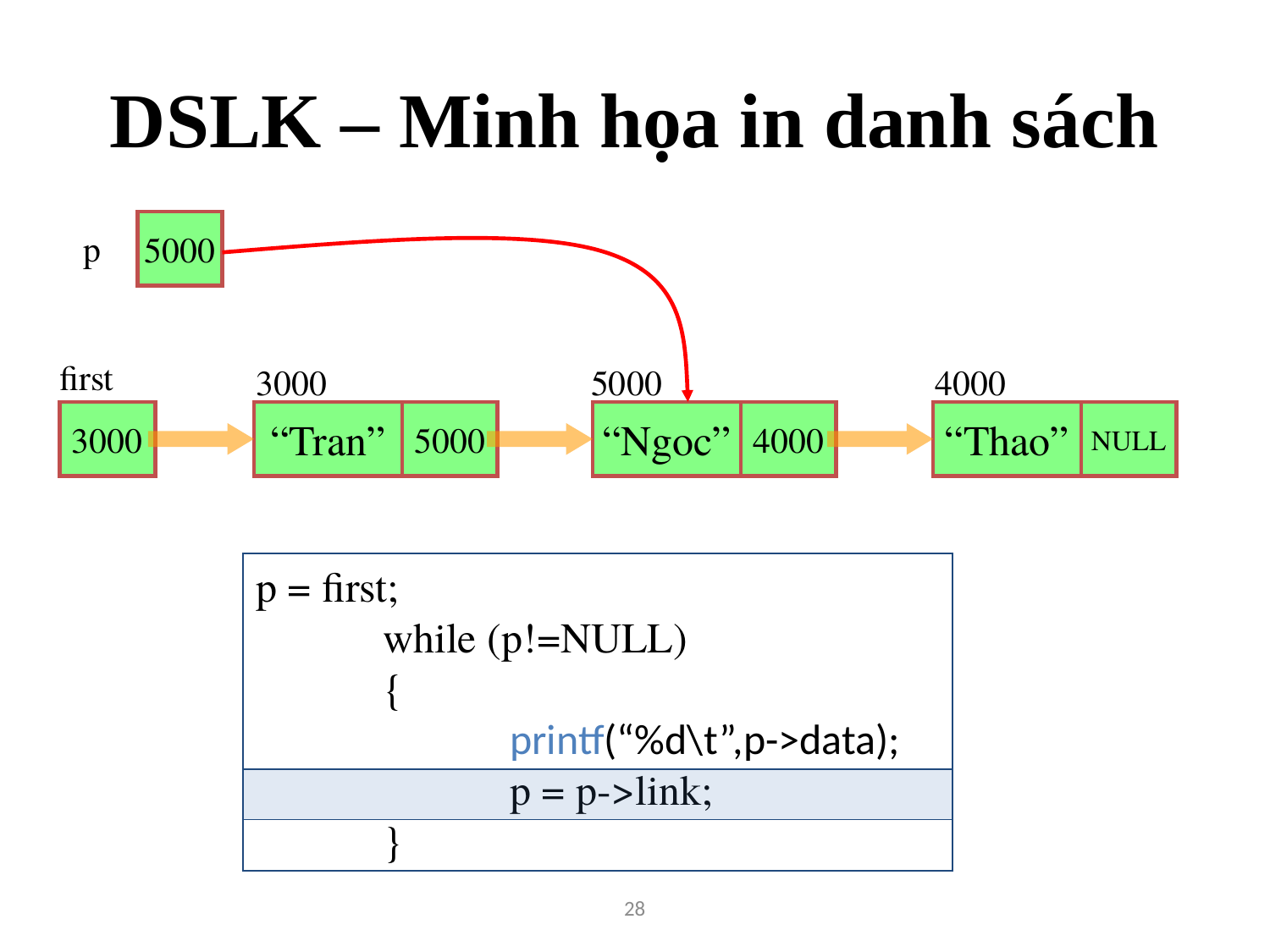

# DSLK – Minh họa in danh sách
5000
p

first
3000
5000
4000
3000
“Tran”
5000
“Ngoc”
4000
“Thao”
NULL

p = first;
	while (p!=NULL)
	{
		printf(“%d\t”,p->data);
		p = p->link;
	}

28